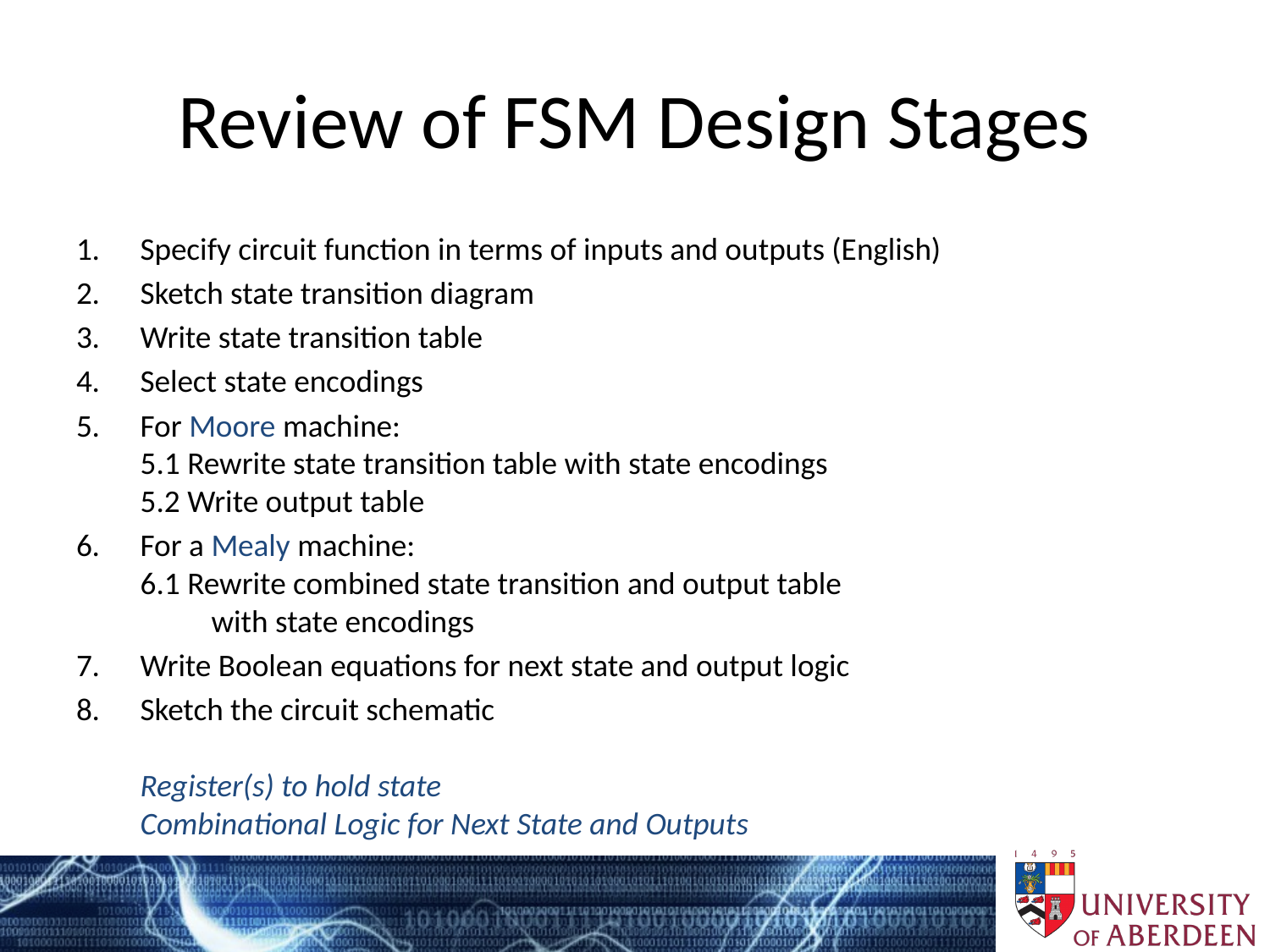

# Review of FSM Design Stages
Specify circuit function in terms of inputs and outputs (English)
Sketch state transition diagram
Write state transition table
Select state encodings
For Moore machine:
5.1 Rewrite state transition table with state encodings
5.2 Write output table
For a Mealy machine:
6.1 Rewrite combined state transition and output table
	with state encodings
Write Boolean equations for next state and output logic
Sketch the circuit schematic
Register(s) to hold state
Combinational Logic for Next State and Outputs